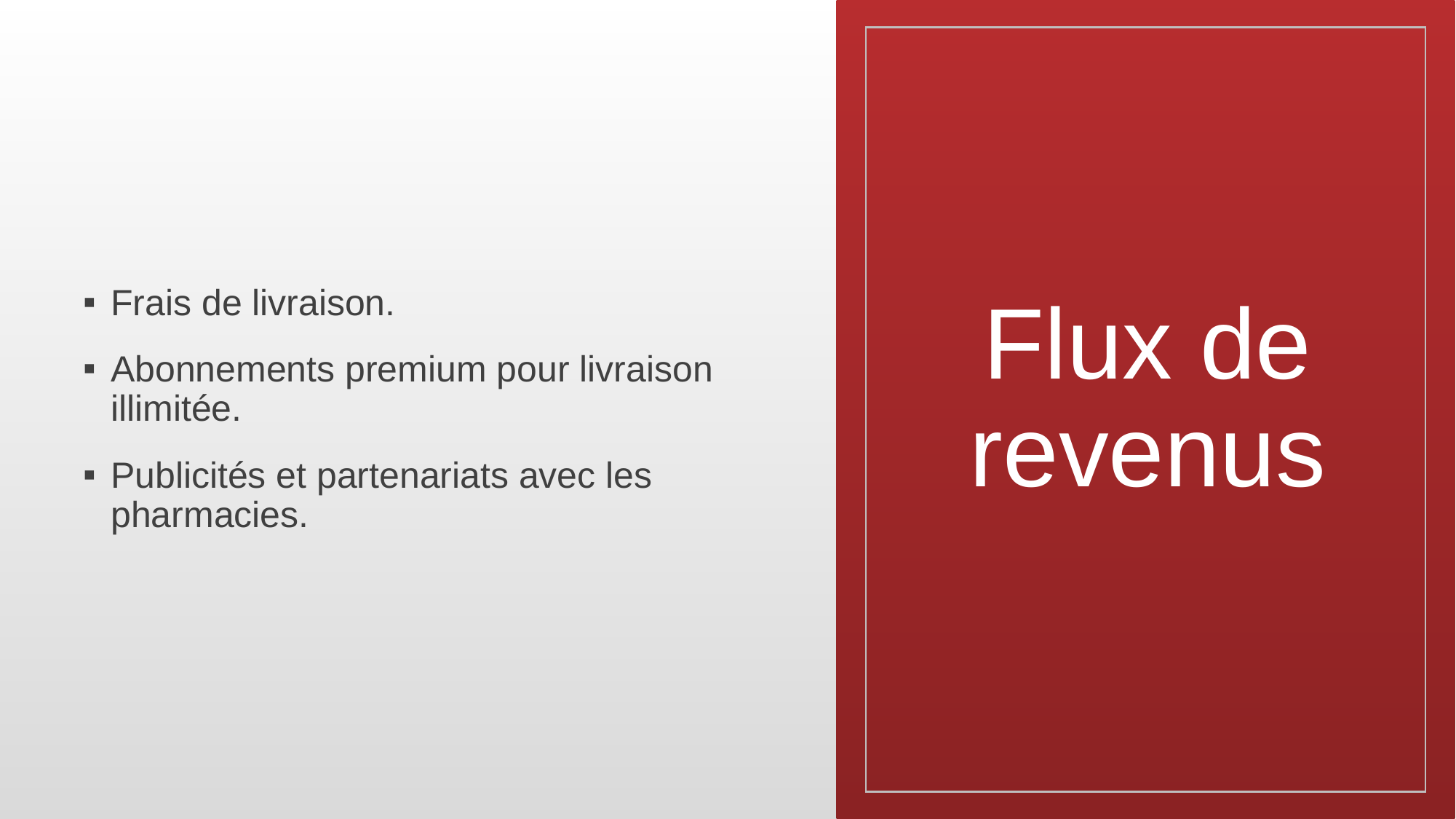

Frais de livraison.
Abonnements premium pour livraison illimitée.
Publicités et partenariats avec les pharmacies.
# Flux de revenus